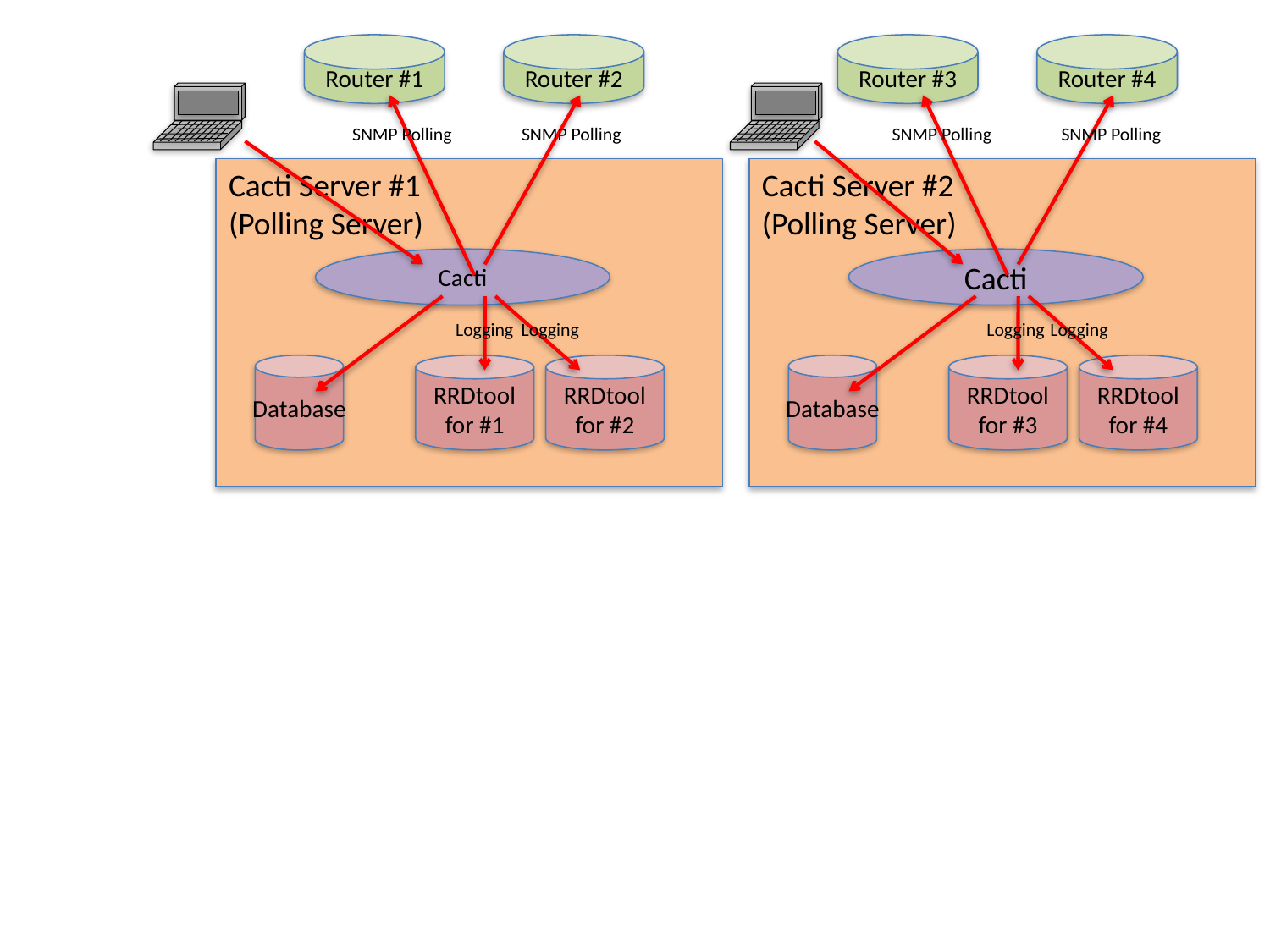

Router #1
Router #2
Router #3
Router #4

SNMP Polling
SNMP Polling
SNMP Polling
SNMP Polling
Cacti Server #1
(Polling Server)
Cacti Server #2
(Polling Server)
Cacti
Cacti
Logging
Logging
Logging
Logging
Database
RRDtool
for #1
RRDtool
for #2
Database
RRDtool
for #3
RRDtool
for #4